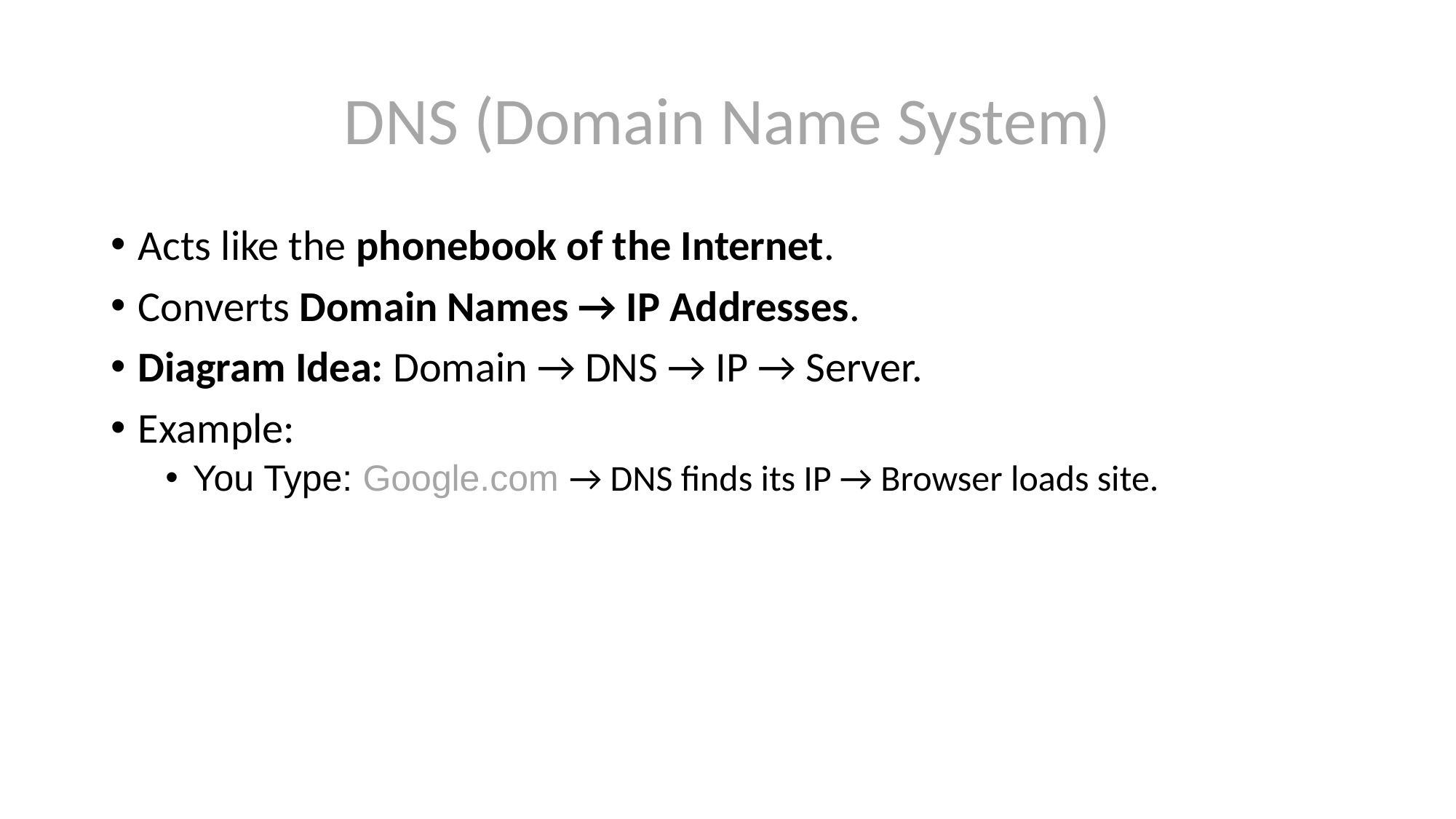

# DNS (Domain Name System)
Acts like the phonebook of the Internet.
Converts Domain Names → IP Addresses.
Diagram Idea: Domain → DNS → IP → Server.
Example:
You Type: Google.com → DNS finds its IP → Browser loads site.